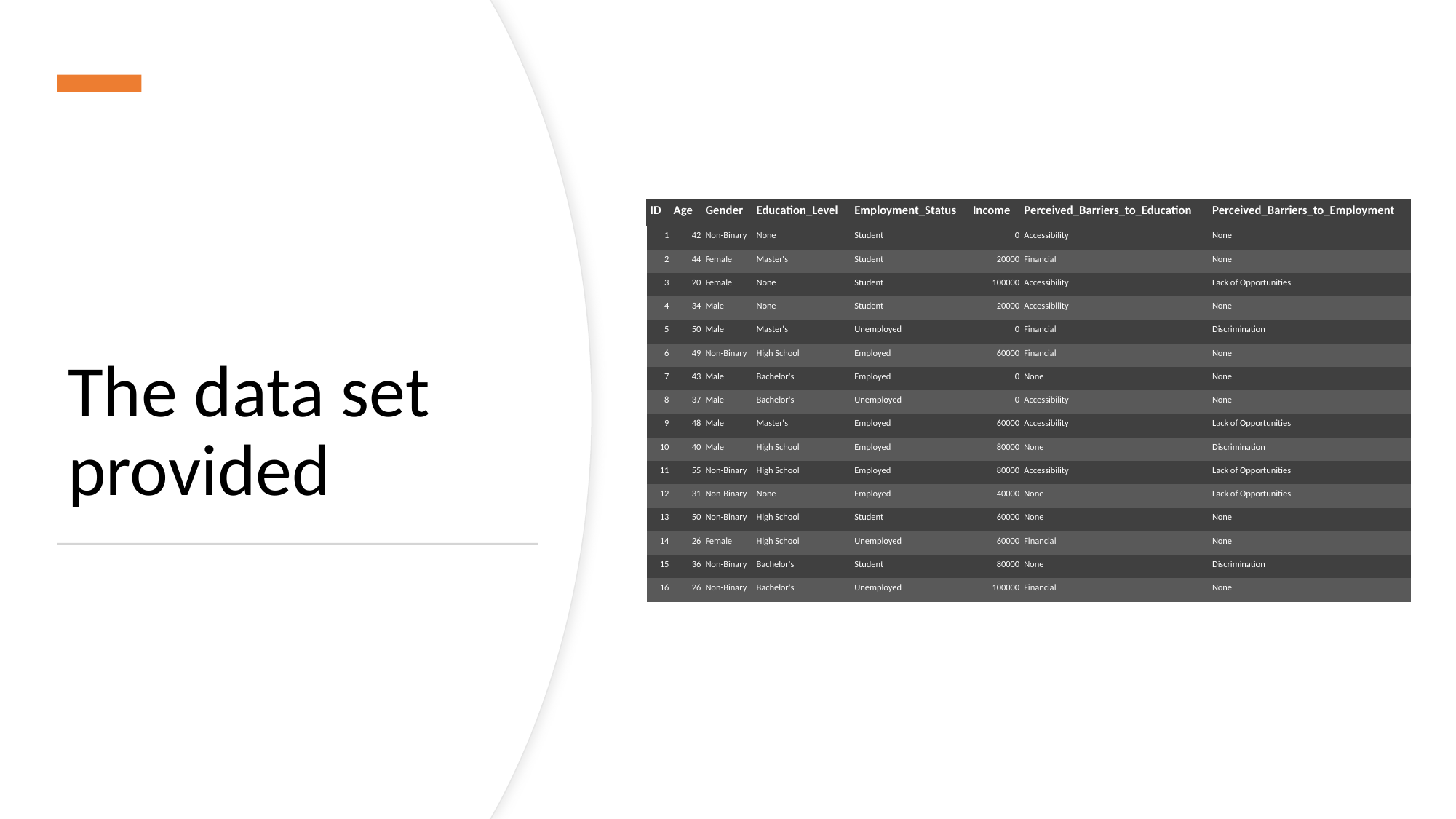

# The data set provided
| ID | Age | Gender | Education\_Level | Employment\_Status | Income | Perceived\_Barriers\_to\_Education | Perceived\_Barriers\_to\_Employment |
| --- | --- | --- | --- | --- | --- | --- | --- |
| 1 | 42 | Non-Binary | None | Student | 0 | Accessibility | None |
| 2 | 44 | Female | Master's | Student | 20000 | Financial | None |
| 3 | 20 | Female | None | Student | 100000 | Accessibility | Lack of Opportunities |
| 4 | 34 | Male | None | Student | 20000 | Accessibility | None |
| 5 | 50 | Male | Master's | Unemployed | 0 | Financial | Discrimination |
| 6 | 49 | Non-Binary | High School | Employed | 60000 | Financial | None |
| 7 | 43 | Male | Bachelor's | Employed | 0 | None | None |
| 8 | 37 | Male | Bachelor's | Unemployed | 0 | Accessibility | None |
| 9 | 48 | Male | Master's | Employed | 60000 | Accessibility | Lack of Opportunities |
| 10 | 40 | Male | High School | Employed | 80000 | None | Discrimination |
| 11 | 55 | Non-Binary | High School | Employed | 80000 | Accessibility | Lack of Opportunities |
| 12 | 31 | Non-Binary | None | Employed | 40000 | None | Lack of Opportunities |
| 13 | 50 | Non-Binary | High School | Student | 60000 | None | None |
| 14 | 26 | Female | High School | Unemployed | 60000 | Financial | None |
| 15 | 36 | Non-Binary | Bachelor's | Student | 80000 | None | Discrimination |
| 16 | 26 | Non-Binary | Bachelor's | Unemployed | 100000 | Financial | None |